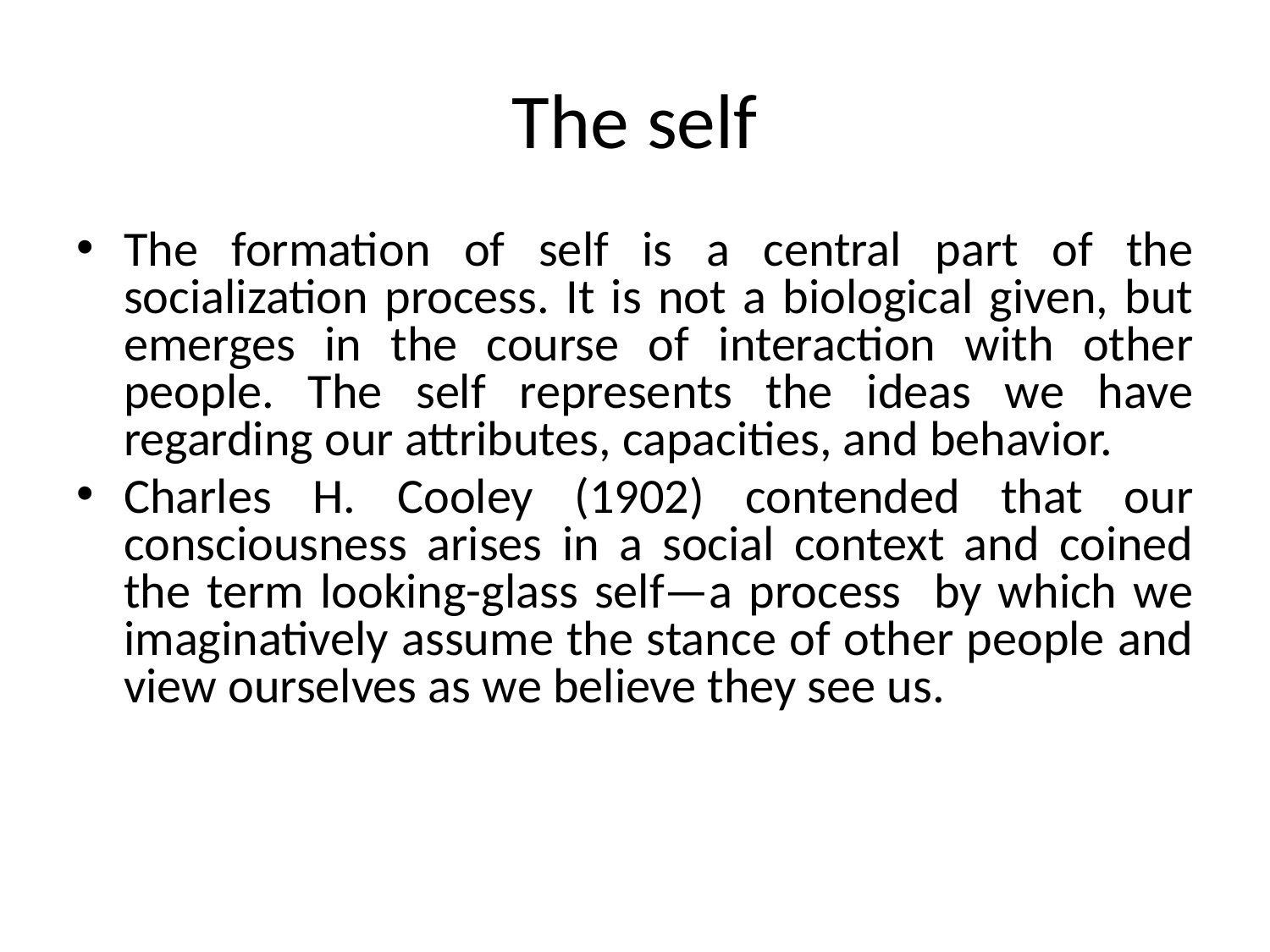

# The self
The formation of self is a central part of the socialization process. It is not a biological given, but emerges in the course of interaction with other people. The self represents the ideas we have regarding our attributes, capacities, and behavior.
Charles H. Cooley (1902) contended that our consciousness arises in a social context and coined the term looking-glass self—a process  by which we imaginatively assume the stance of other people and view ourselves as we believe they see us.